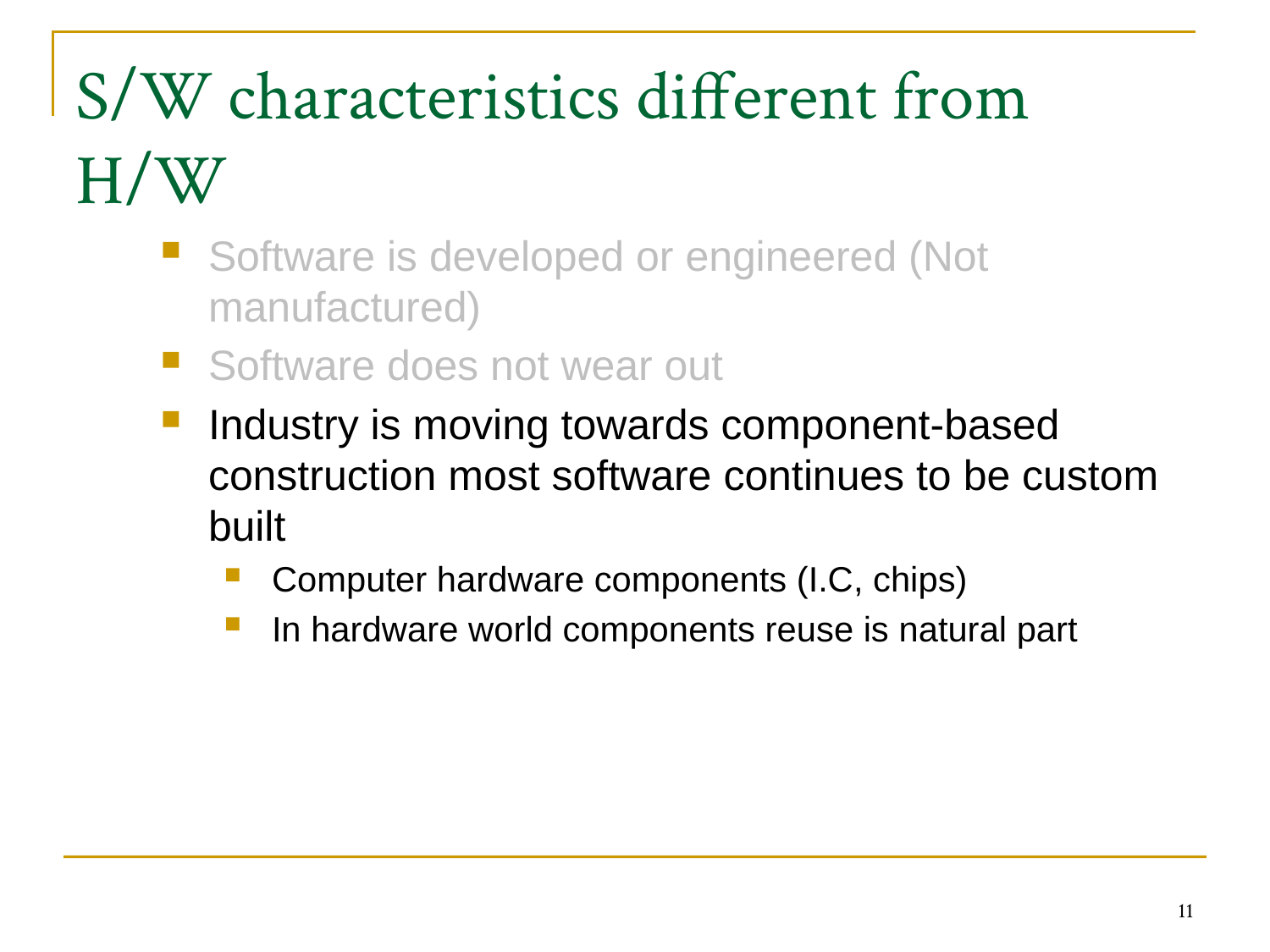

S/W characteristics different from H/W
Software is developed or engineered (Not manufactured)
Software does not wear out
Industry is moving towards component-based construction most software continues to be custom built
Computer hardware components (I.C, chips)
In hardware world components reuse is natural part

11